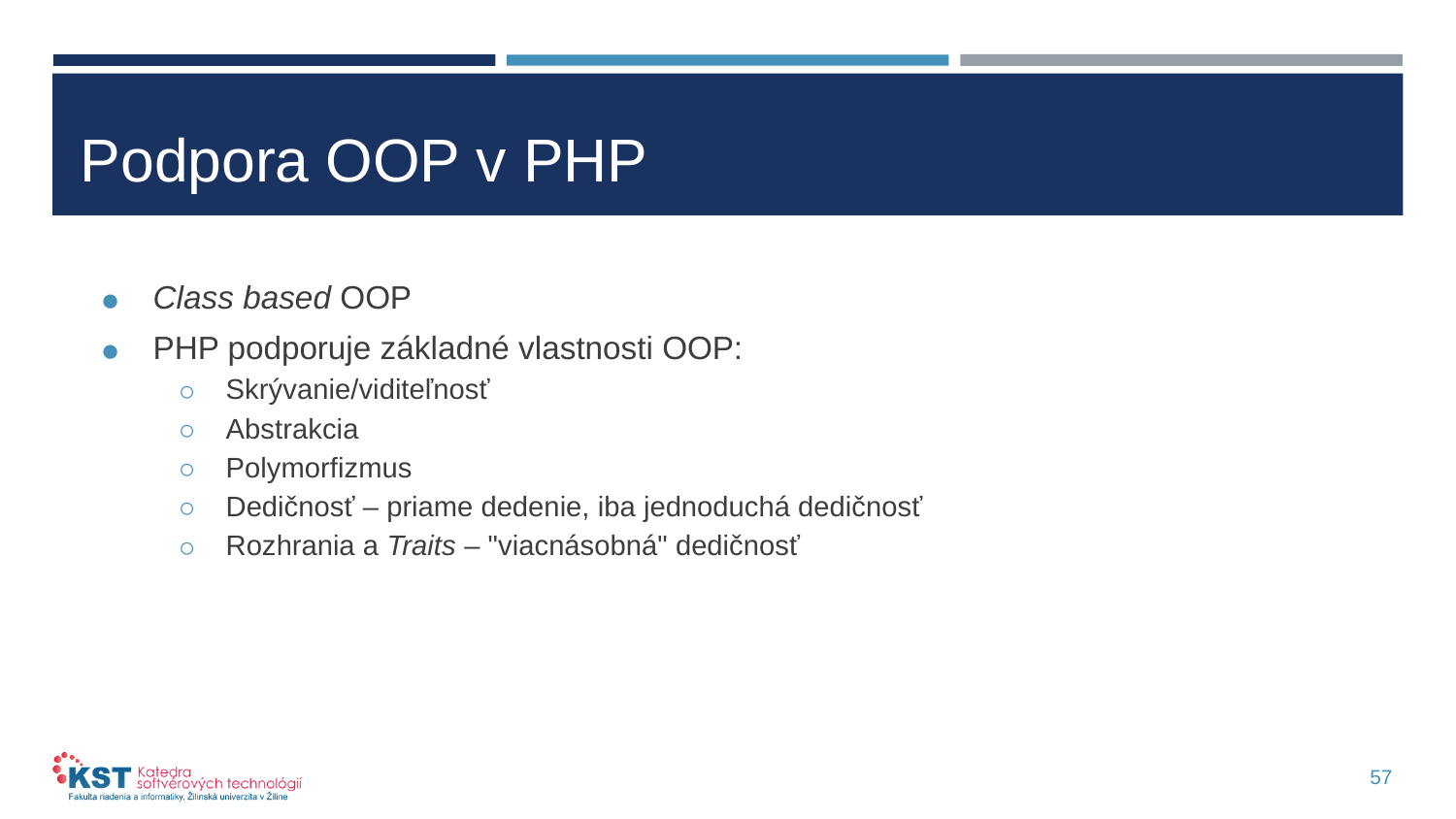

# Podpora OOP v PHP
Class based OOP
PHP podporuje základné vlastnosti OOP:
Skrývanie/viditeľnosť
Abstrakcia
Polymorfizmus
Dedičnosť – priame dedenie, iba jednoduchá dedičnosť
Rozhrania a Traits – "viacnásobná" dedičnosť
57